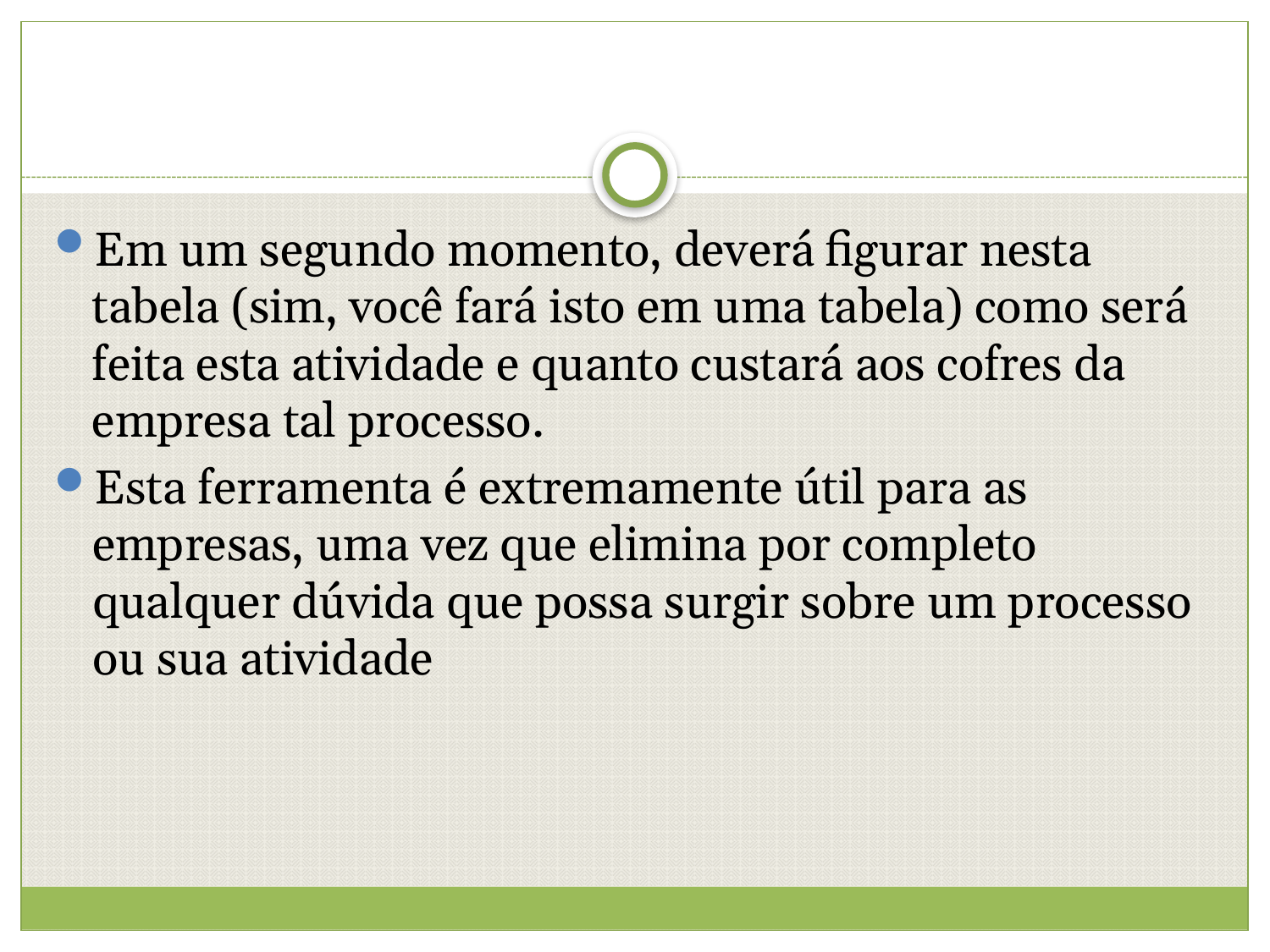

#
Em um segundo momento, deverá figurar nesta tabela (sim, você fará isto em uma tabela) como será feita esta atividade e quanto custará aos cofres da empresa tal processo.
Esta ferramenta é extremamente útil para as empresas, uma vez que elimina por completo qualquer dúvida que possa surgir sobre um processo ou sua atividade